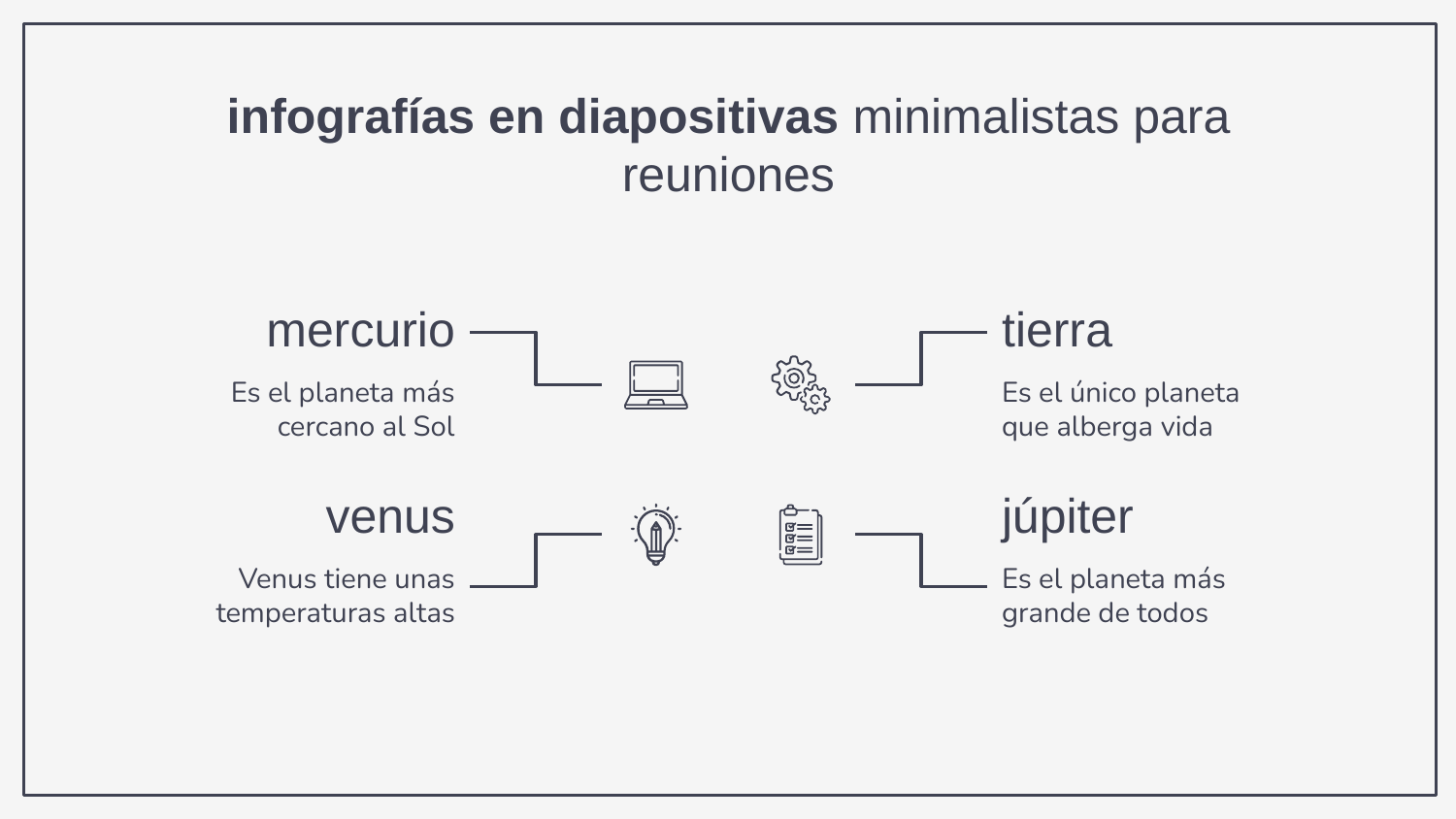

# infografías en diapositivas minimalistas para reuniones
mercurio
Es el planeta más cercano al Sol
tierra
Es el único planeta que alberga vida

venus
Venus tiene unas temperaturas altas
júpiter
Es el planeta más grande de todos